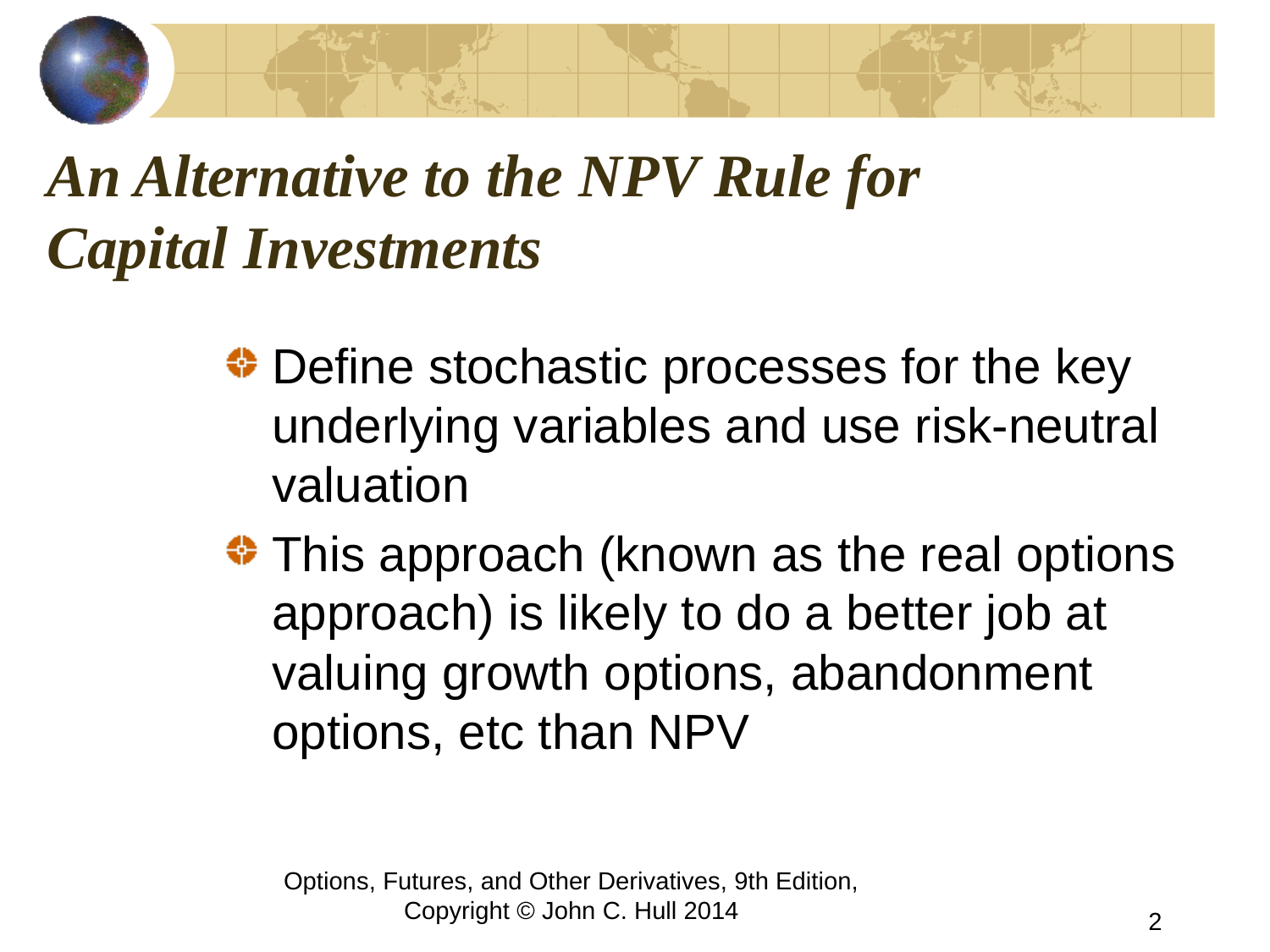

# An Alternative to the NPV Rule for Capital Investments
Define stochastic processes for the key underlying variables and use risk-neutral valuation
This approach (known as the real options approach) is likely to do a better job at valuing growth options, abandonment options, etc than NPV
Options, Futures, and Other Derivatives, 9th Edition, Copyright © John C. Hull 2014
2